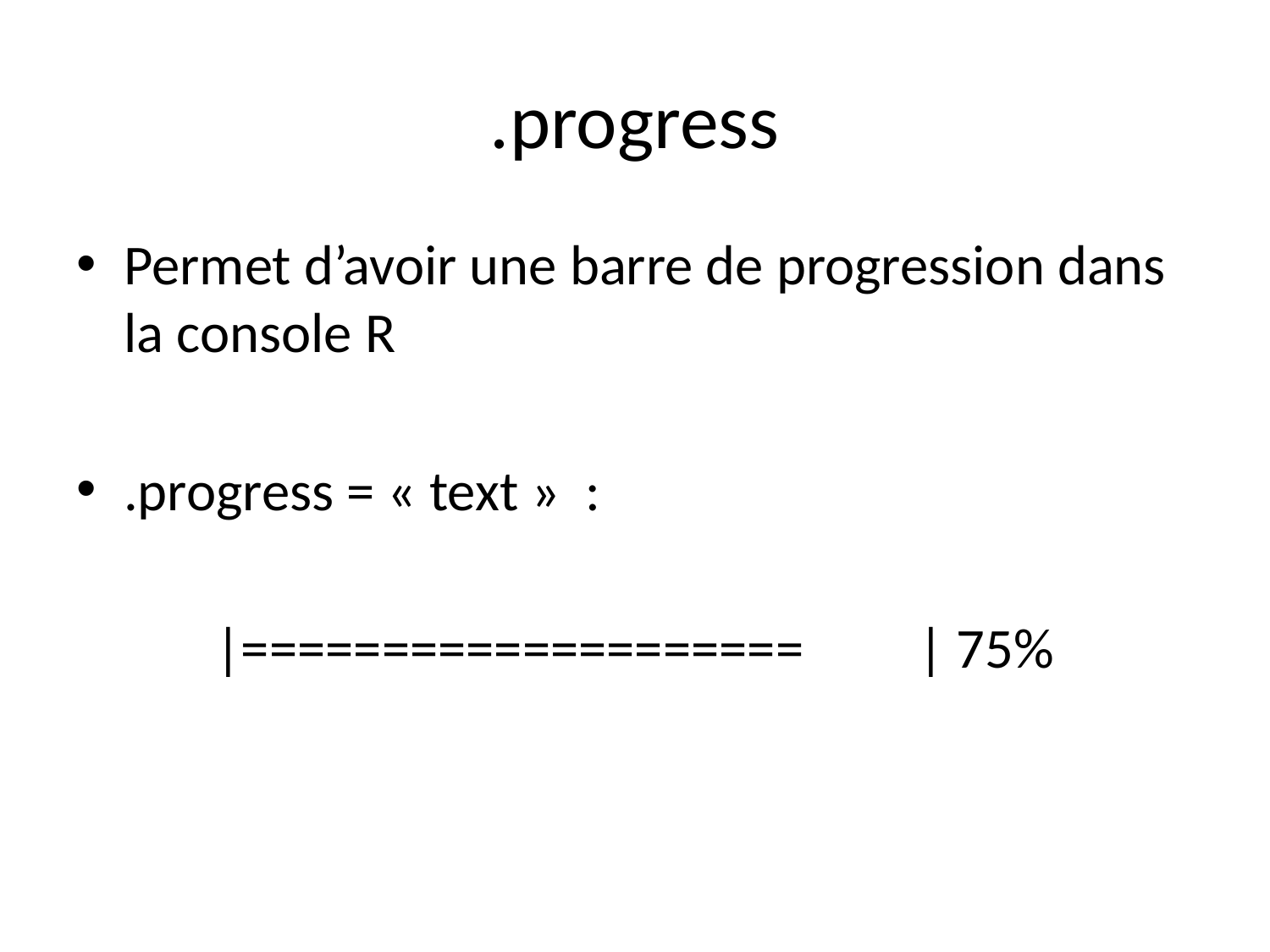

# .progress
Permet d’avoir une barre de progression dans la console R

.progress = « text »  :

|====================         | 75%